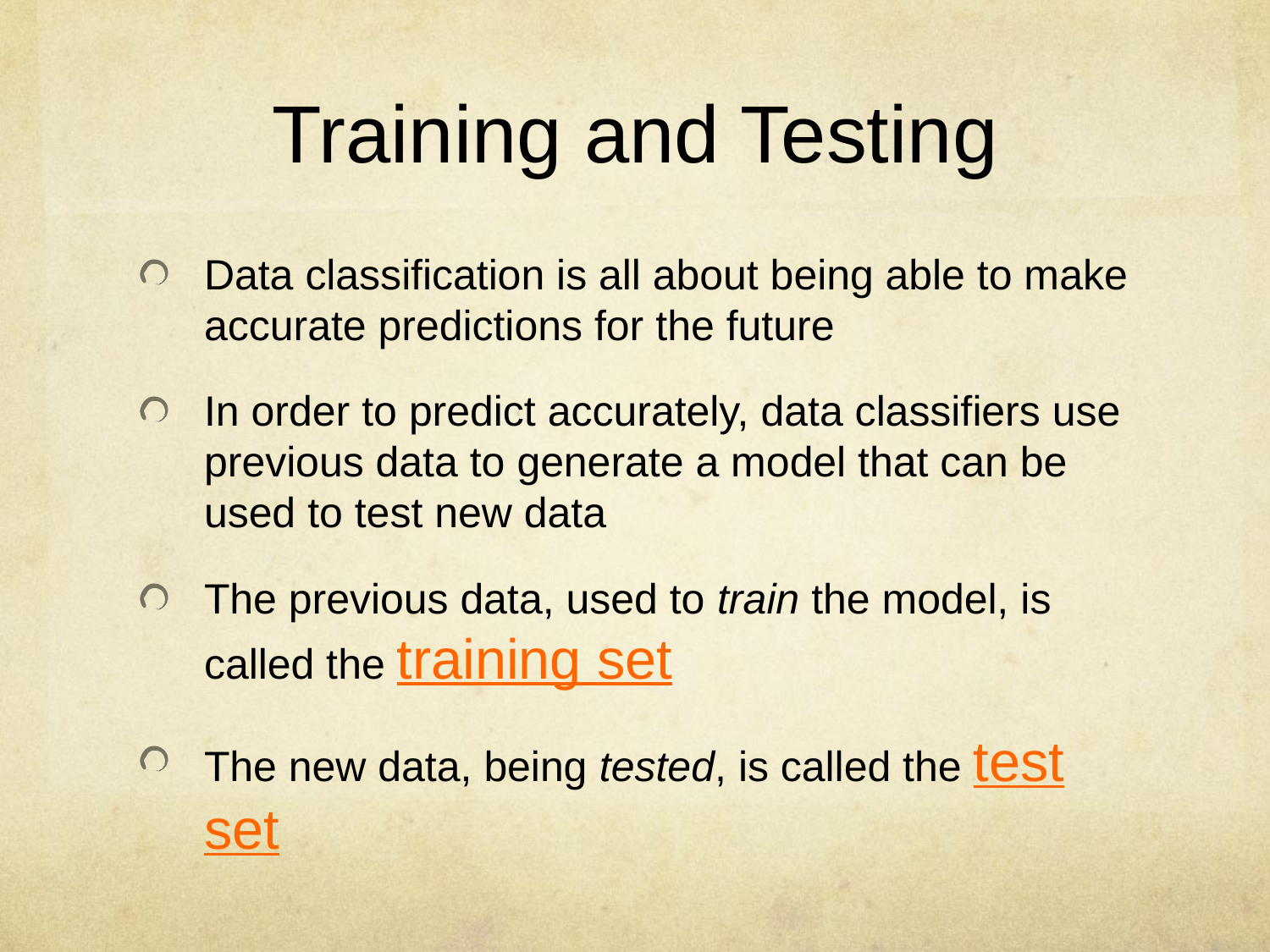

# Training and Testing
Data classification is all about being able to make accurate predictions for the future
In order to predict accurately, data classifiers use previous data to generate a model that can be used to test new data
The previous data, used to train the model, is called the training set
The new data, being tested, is called the test set